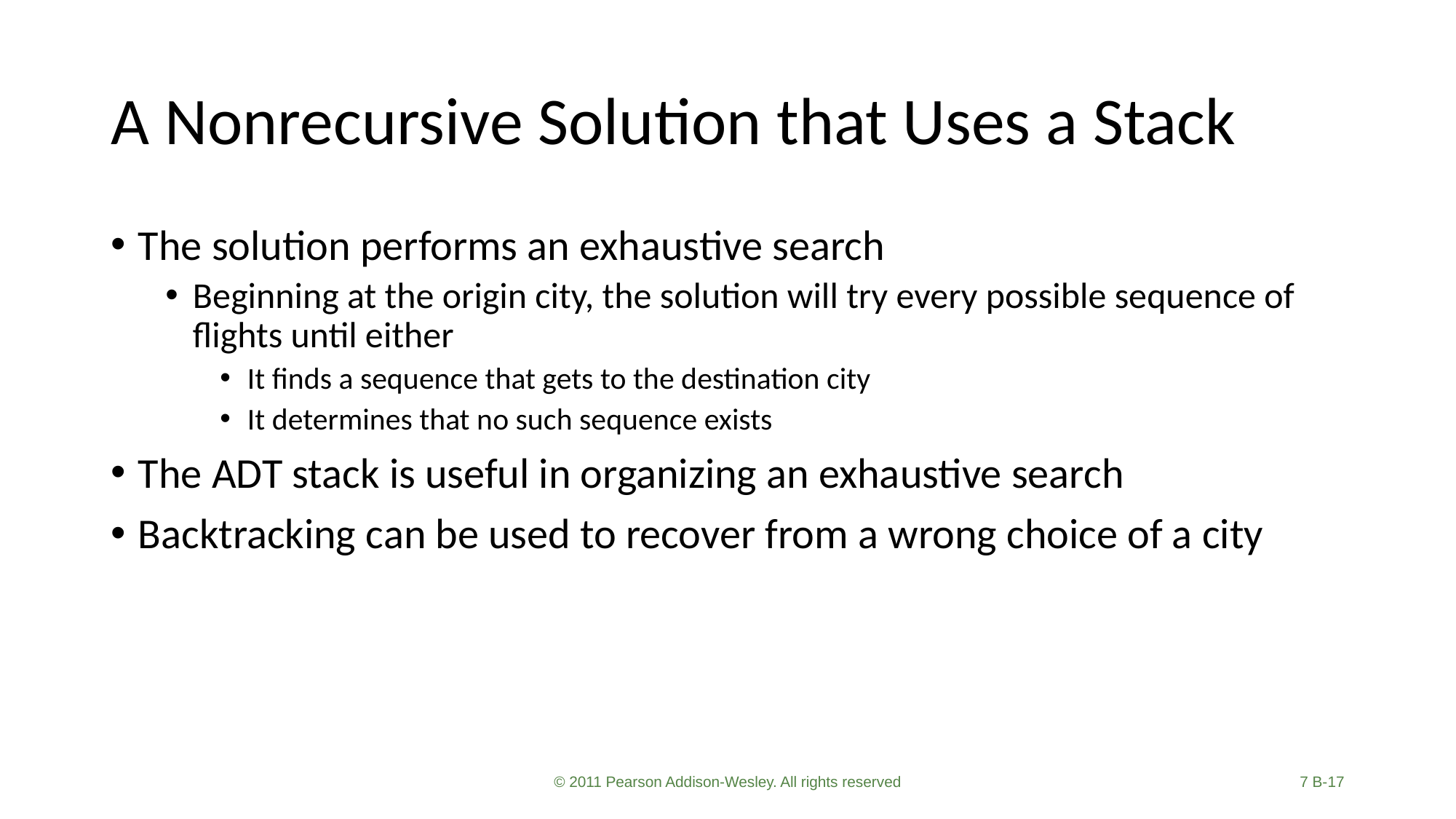

# A Nonrecursive Solution that Uses a Stack
The solution performs an exhaustive search
Beginning at the origin city, the solution will try every possible sequence of flights until either
It finds a sequence that gets to the destination city
It determines that no such sequence exists
The ADT stack is useful in organizing an exhaustive search
Backtracking can be used to recover from a wrong choice of a city
© 2011 Pearson Addison-Wesley. All rights reserved
7 B-17